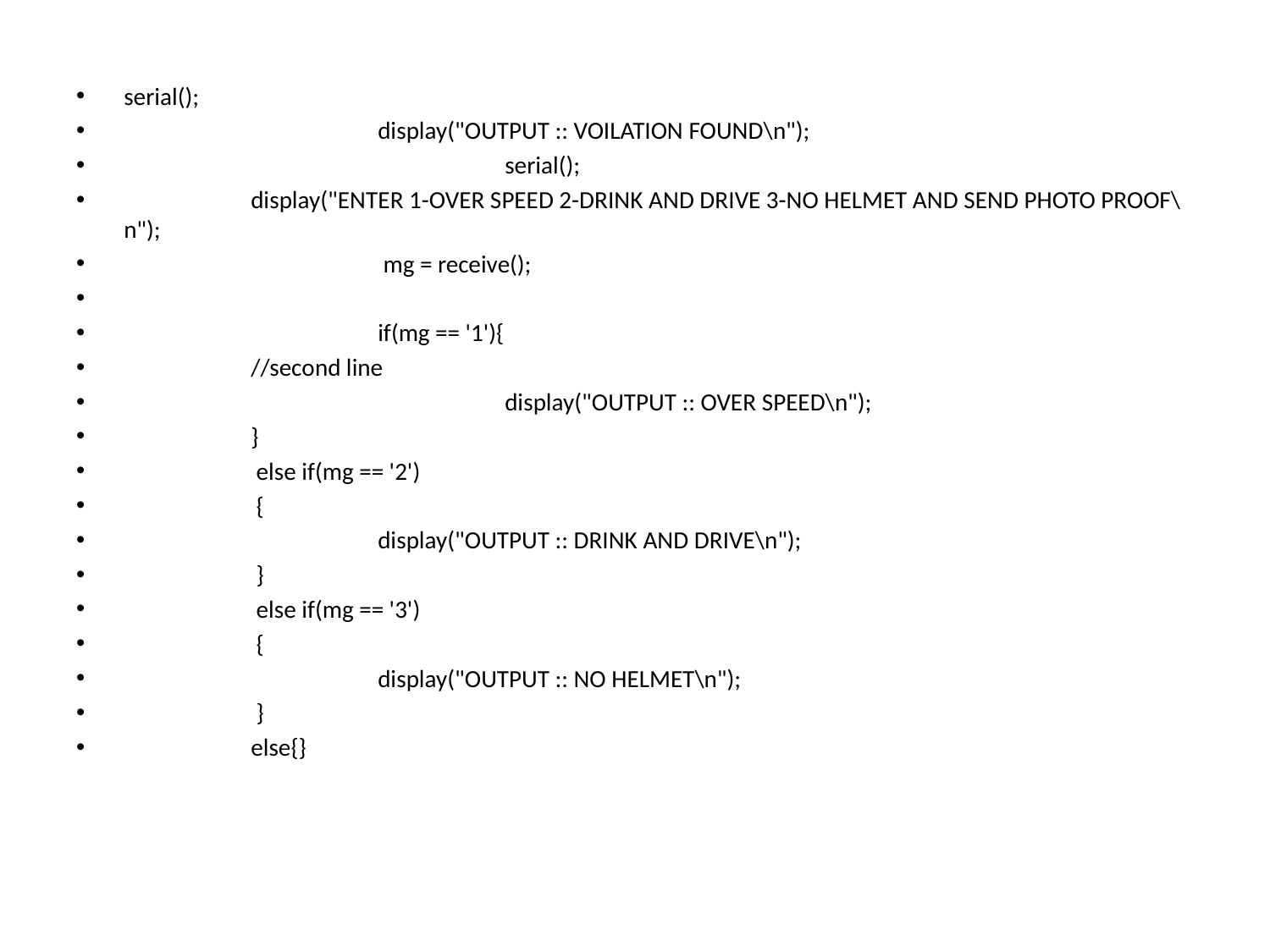

# .
serial();
		display("OUTPUT :: VOILATION FOUND\n");
			serial();
	display("ENTER 1-OVER SPEED 2-DRINK AND DRIVE 3-NO HELMET AND SEND PHOTO PROOF\n");
		 mg = receive();

		if(mg == '1'){
	//second line
			display("OUTPUT :: OVER SPEED\n");
	}
	 else if(mg == '2')
	 {
		display("OUTPUT :: DRINK AND DRIVE\n");
	 }
	 else if(mg == '3')
	 {
		display("OUTPUT :: NO HELMET\n");
	 }
	else{}